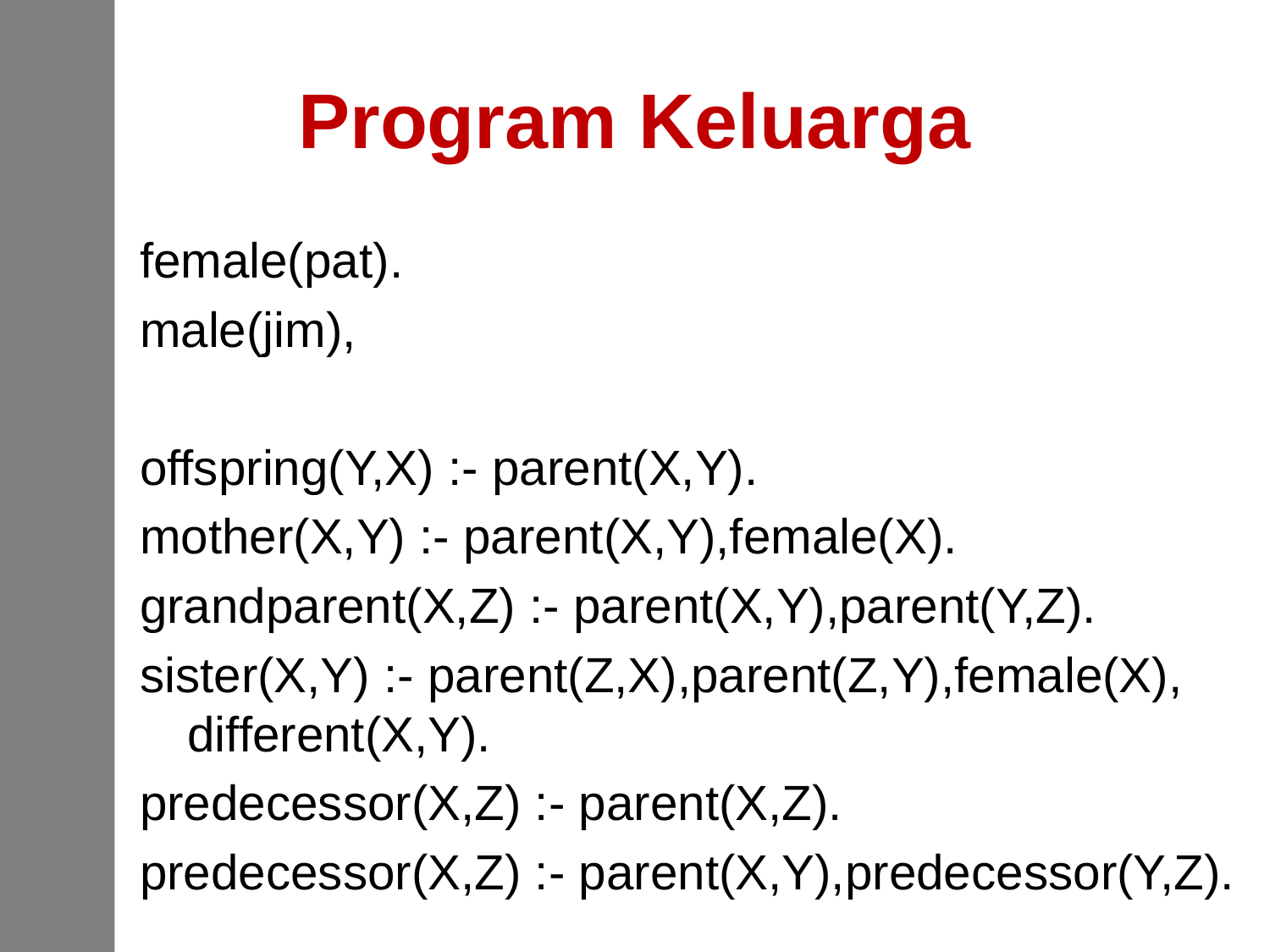

# Program Keluarga
female(pat).
male(jim),

offspring(Y,X) :- parent(X,Y).
mother(X,Y) :- parent(X,Y),female(X).
grandparent(X,Z) :- parent(X,Y),parent(Y,Z).
sister(X,Y) :- parent(Z,X),parent(Z,Y),female(X), different(X,Y).
predecessor(X,Z) :- parent(X,Z).
predecessor(X,Z) :- parent(X,Y),predecessor(Y,Z).